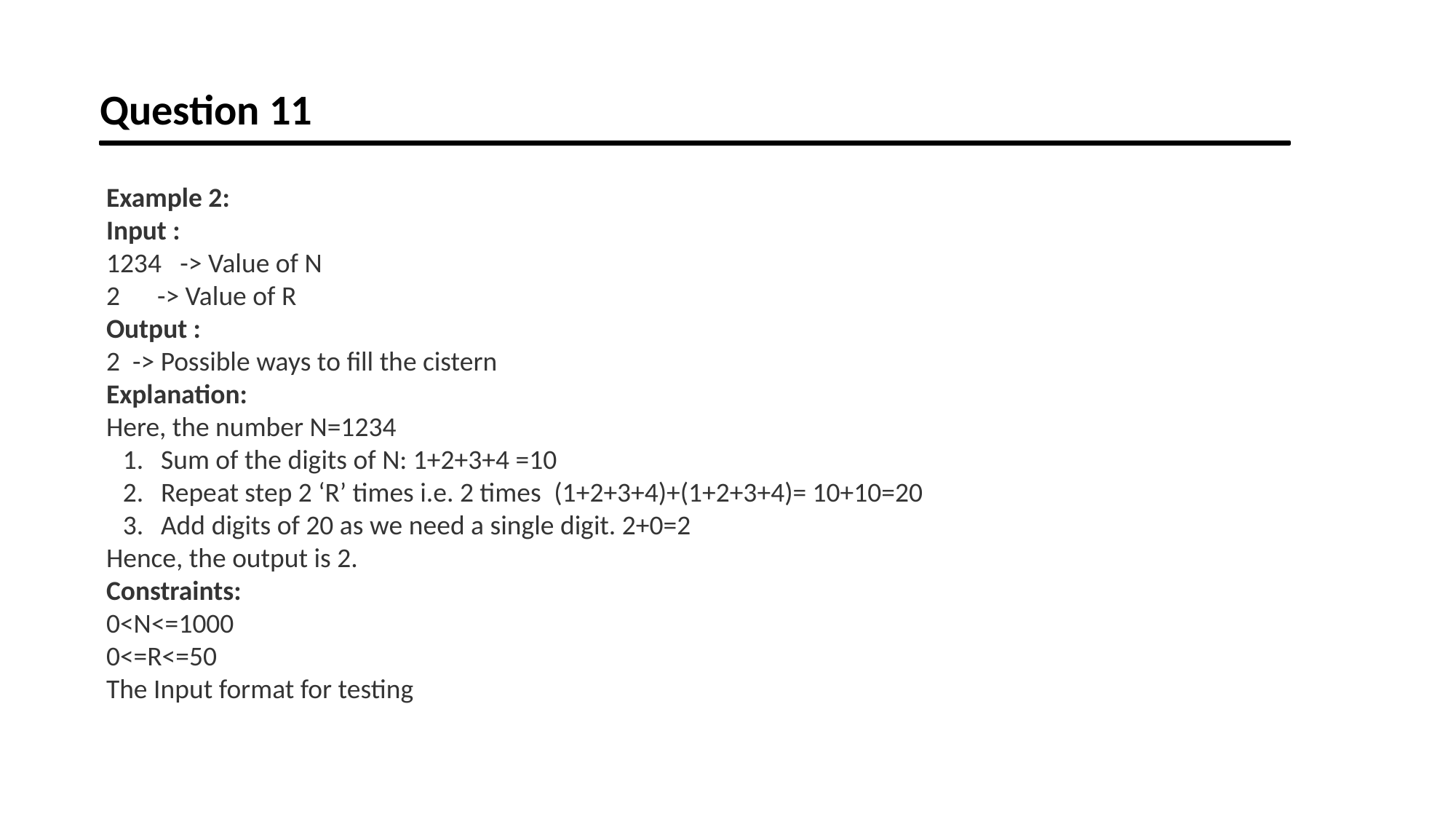

Question 11

Example 2:
Input :
1234   -> Value of N
2      -> Value of R
Output :
2  -> Possible ways to fill the cistern
Explanation:
Here, the number N=1234
Sum of the digits of N: 1+2+3+4 =10
Repeat step 2 ‘R’ times i.e. 2 times  (1+2+3+4)+(1+2+3+4)= 10+10=20
Add digits of 20 as we need a single digit. 2+0=2
Hence, the output is 2.
Constraints:
0<N<=1000
0<=R<=50
The Input format for testing